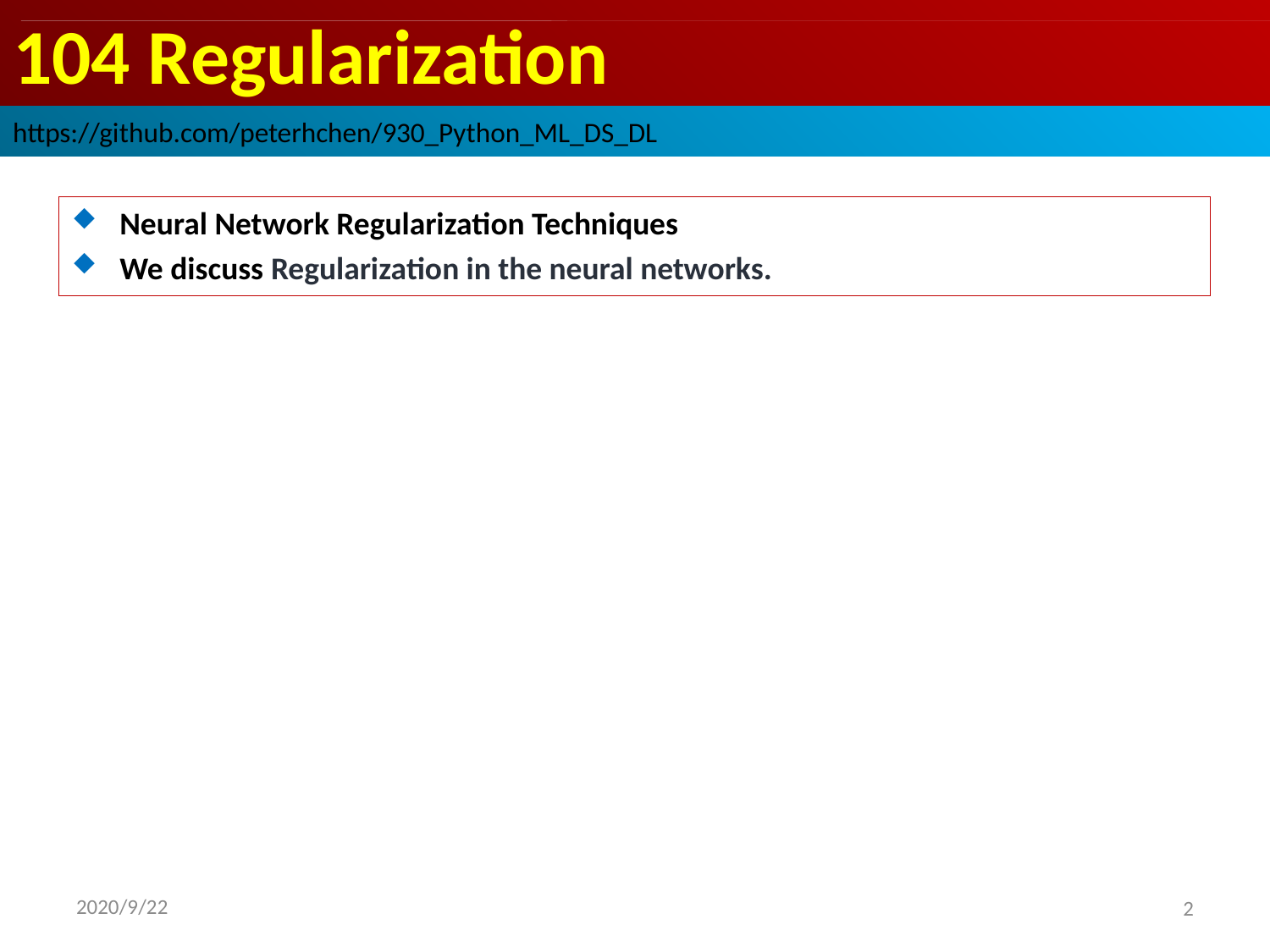

# 104 Regularization

https://github.com/peterhchen/930_Python_ML_DS_DL
Neural Network Regularization Techniques
We discuss Regularization in the neural networks.
2020/9/22
2